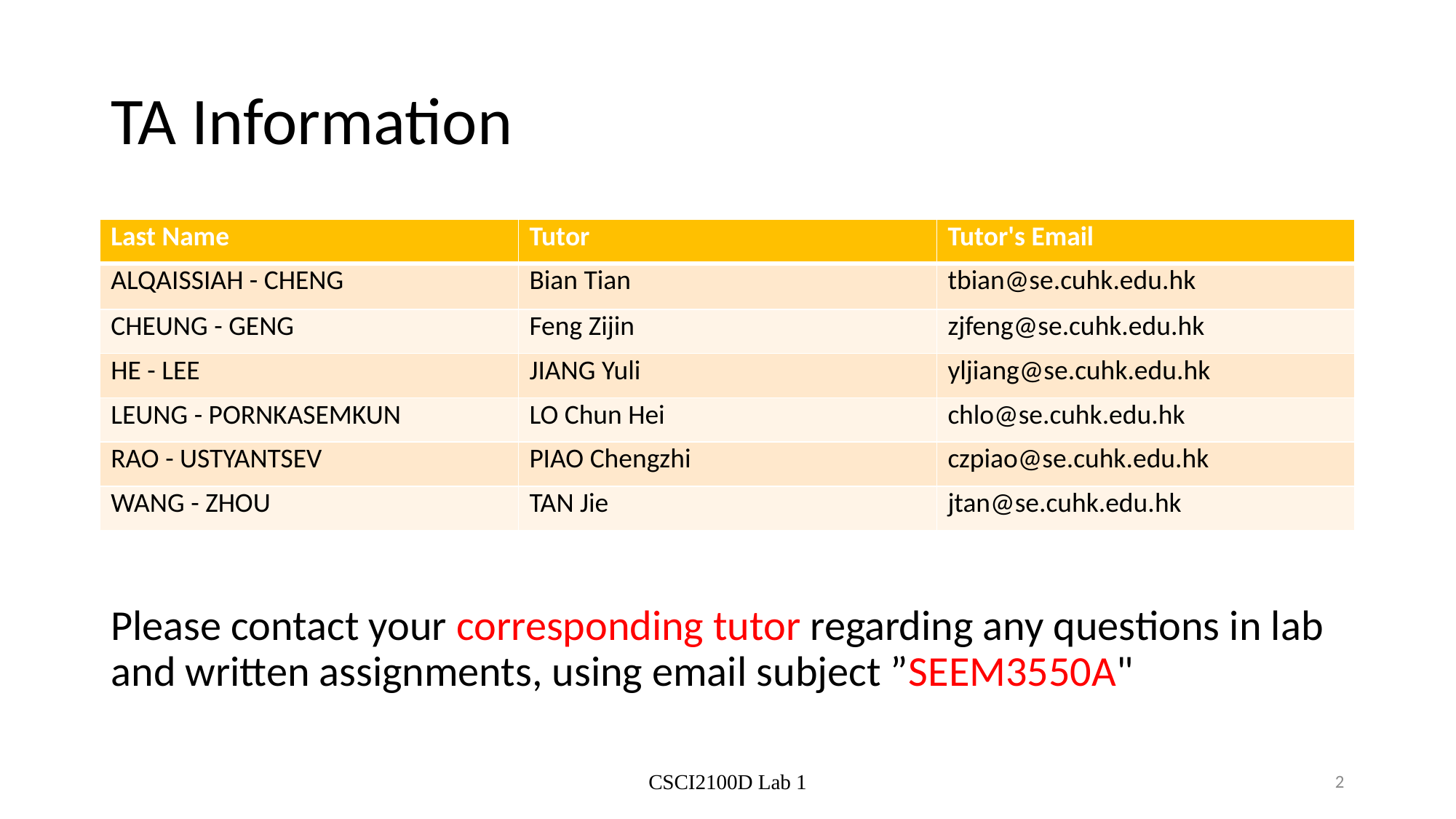

# TA Information
| Last Name | Tutor | Tutor's Email |
| --- | --- | --- |
| ALQAISSIAH - CHENG | Bian Tian | tbian@se.cuhk.edu.hk |
| CHEUNG - GENG | Feng Zijin | zjfeng@se.cuhk.edu.hk |
| HE - LEE | JIANG Yuli | yljiang@se.cuhk.edu.hk |
| LEUNG - PORNKASEMKUN | LO Chun Hei | chlo@se.cuhk.edu.hk |
| RAO - USTYANTSEV | PIAO Chengzhi | czpiao@se.cuhk.edu.hk |
| WANG - ZHOU | TAN Jie | jtan@se.cuhk.edu.hk |

Please contact your corresponding tutor regarding any questions in lab and written assignments, using email subject ”SEEM3550A"
CSCI2100D Lab 1
2